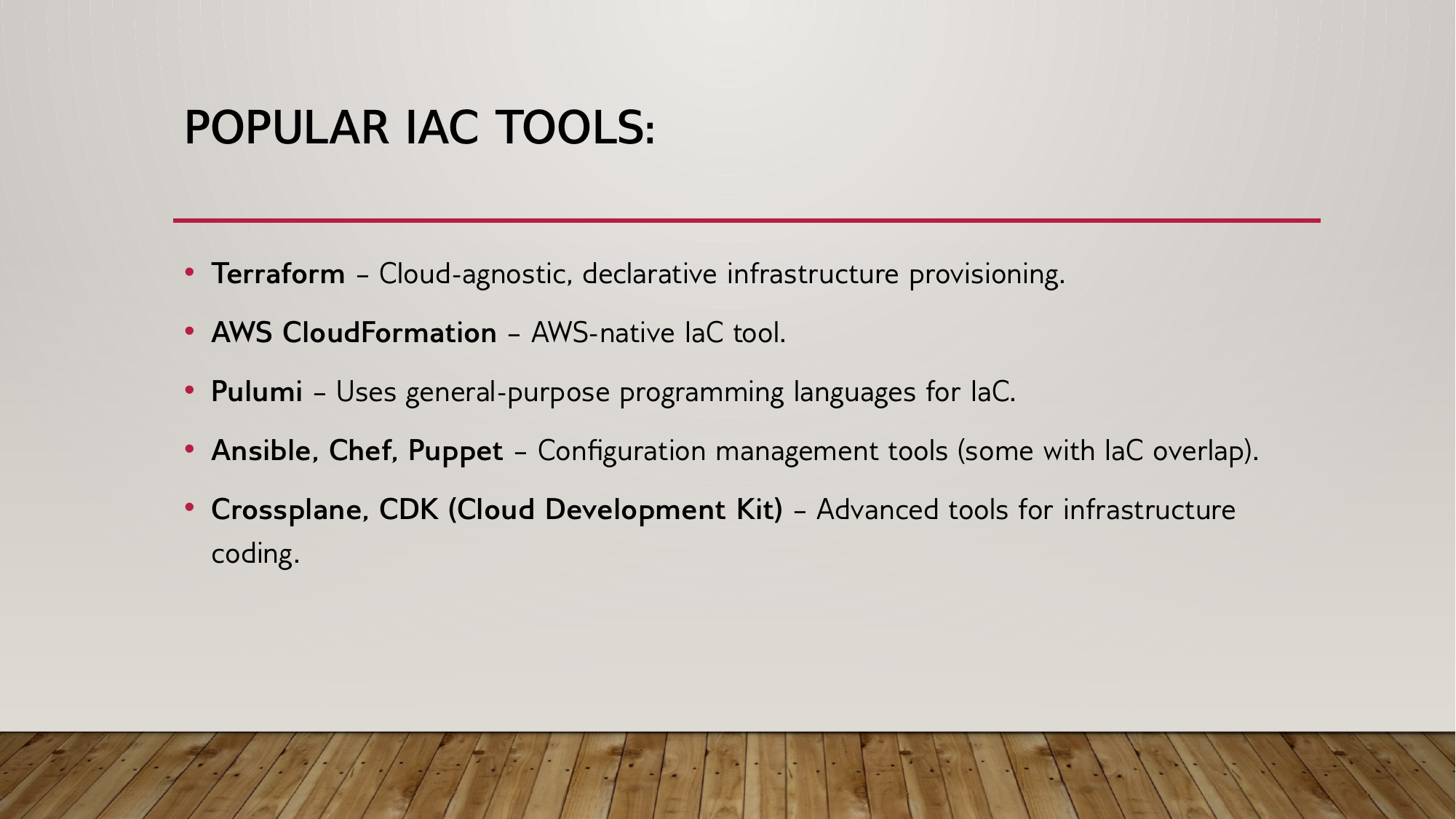

# Popular IaC Tools:
Terraform – Cloud-agnostic, declarative infrastructure provisioning.
AWS CloudFormation – AWS-native IaC tool.
Pulumi – Uses general-purpose programming languages for IaC.
Ansible, Chef, Puppet – Configuration management tools (some with IaC overlap).
Crossplane, CDK (Cloud Development Kit) – Advanced tools for infrastructure coding.